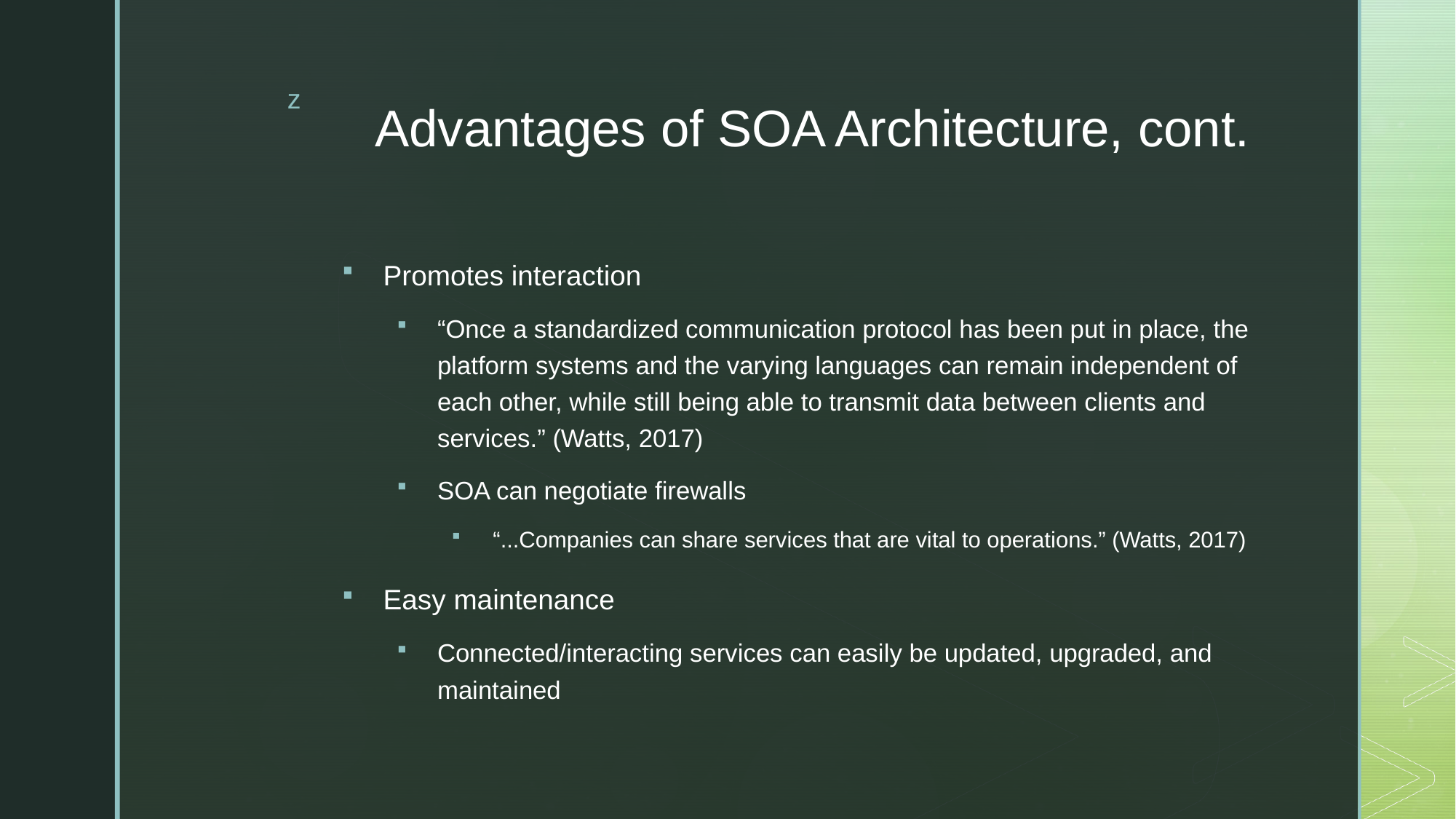

# Advantages of SOA Architecture, cont.
Promotes interaction
“Once a standardized communication protocol has been put in place, the platform systems and the varying languages can remain independent of each other, while still being able to transmit data between clients and services.” (Watts, 2017)
SOA can negotiate firewalls
“...Companies can share services that are vital to operations.” (Watts, 2017)
Easy maintenance
Connected/interacting services can easily be updated, upgraded, and maintained